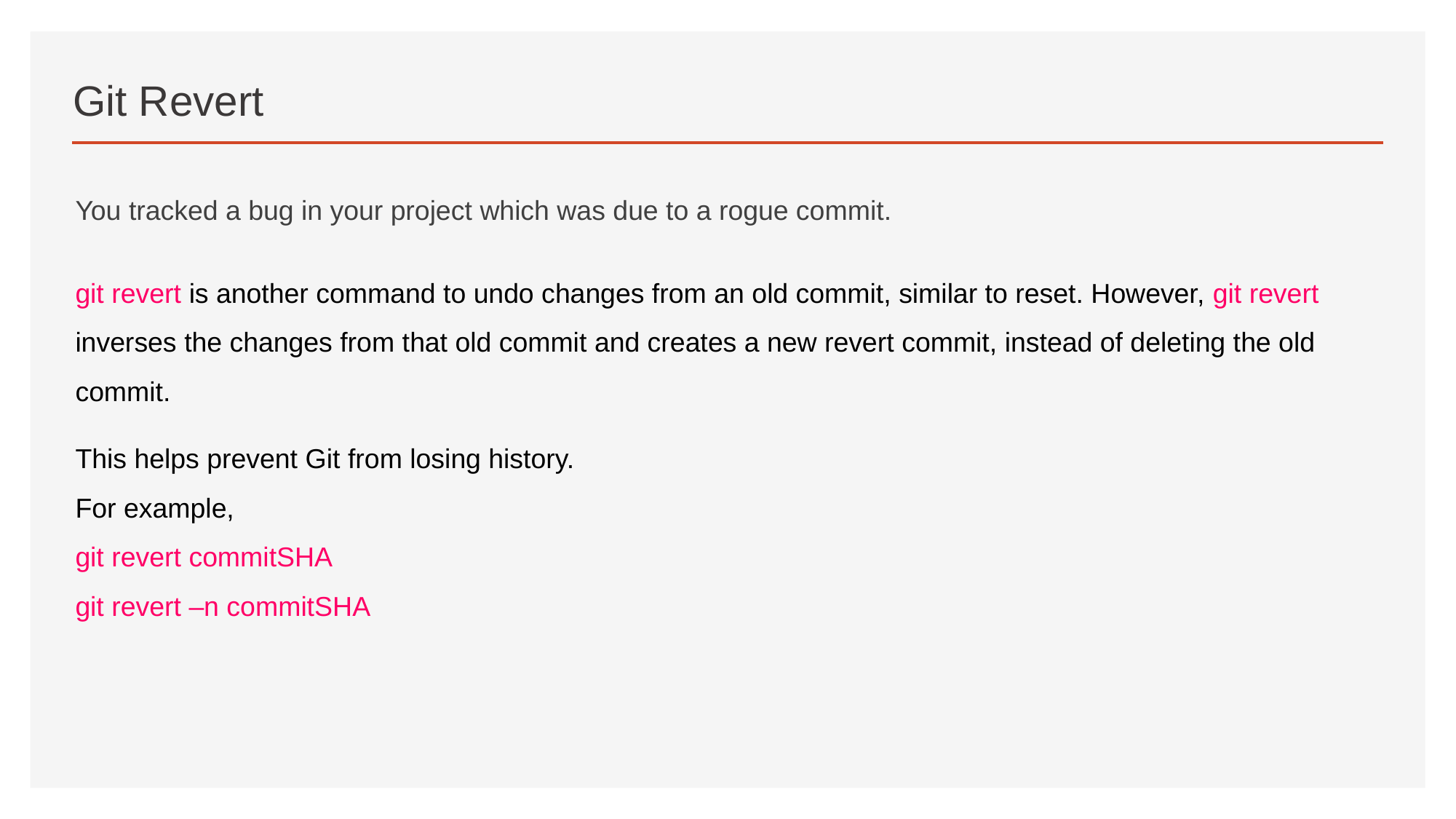

# Git Revert
You tracked a bug in your project which was due to a rogue commit.
git revert is another command to undo changes from an old commit, similar to reset. However, git revert inverses the changes from that old commit and creates a new revert commit, instead of deleting the old commit.
This helps prevent Git from losing history.
For example,
git revert commitSHA
git revert –n commitSHA